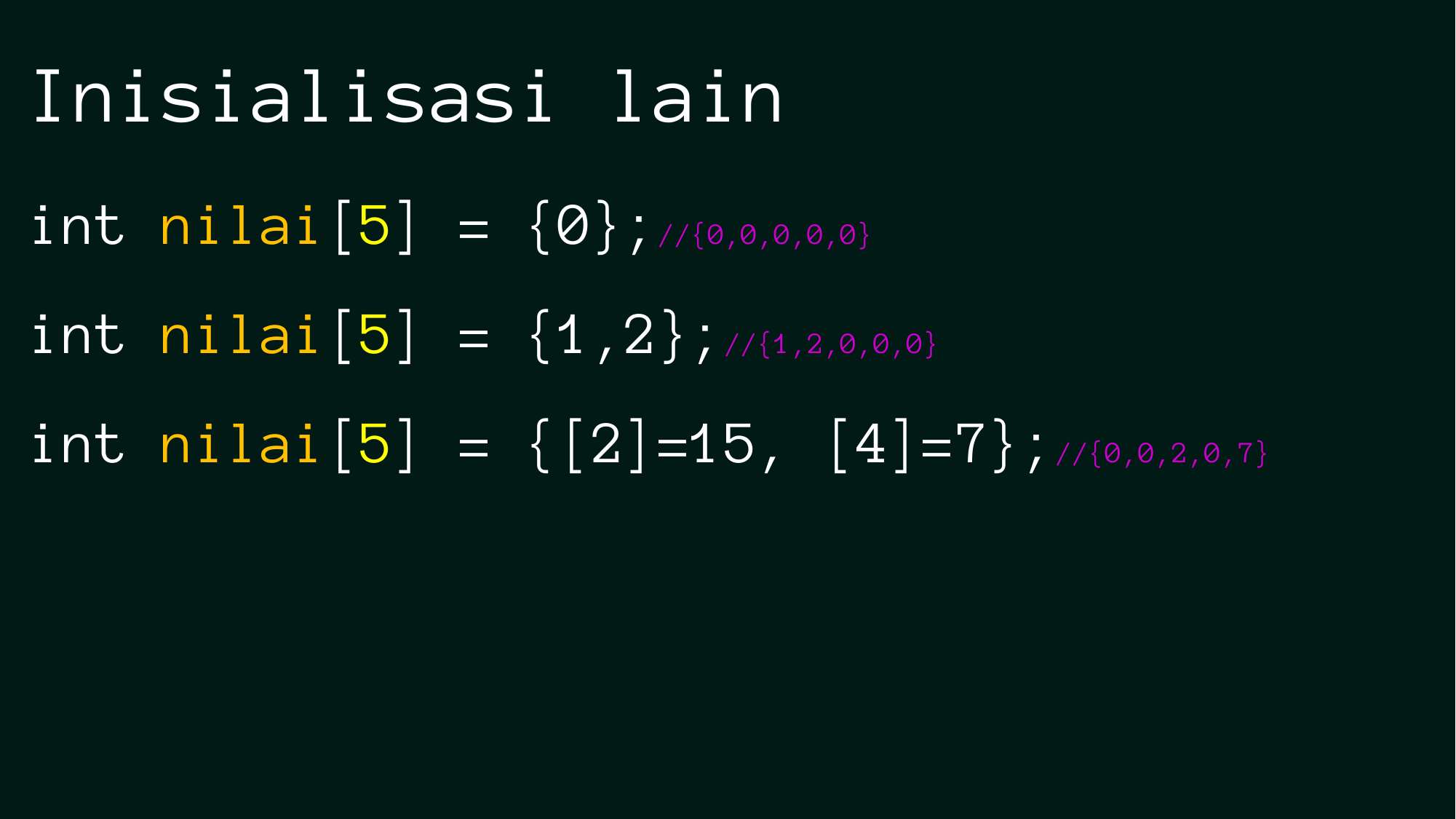

Inisialisasi lain
int nilai[5] = {0};//{0,0,0,0,0}

int nilai[5] = {1,2};//{1,2,0,0,0}

int nilai[5] = {[2]=15, [4]=7};//{0,0,2,0,7}